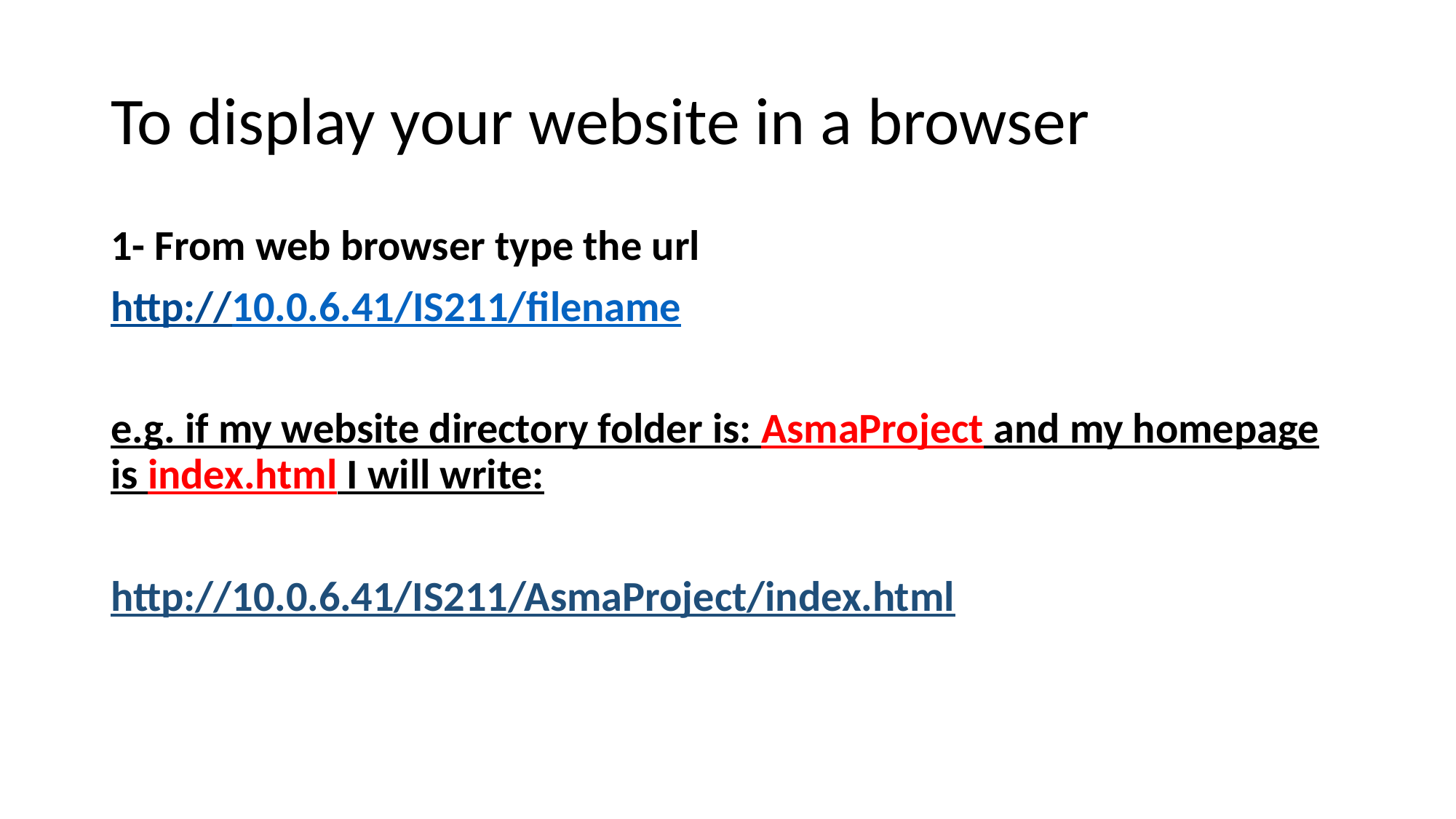

# To display your website in a browser
1- From web browser type the url
http://10.0.6.41/IS211/filename

e.g. if my website directory folder is: AsmaProject and my homepage is index.html I will write:

http://10.0.6.41/IS211/AsmaProject/index.html